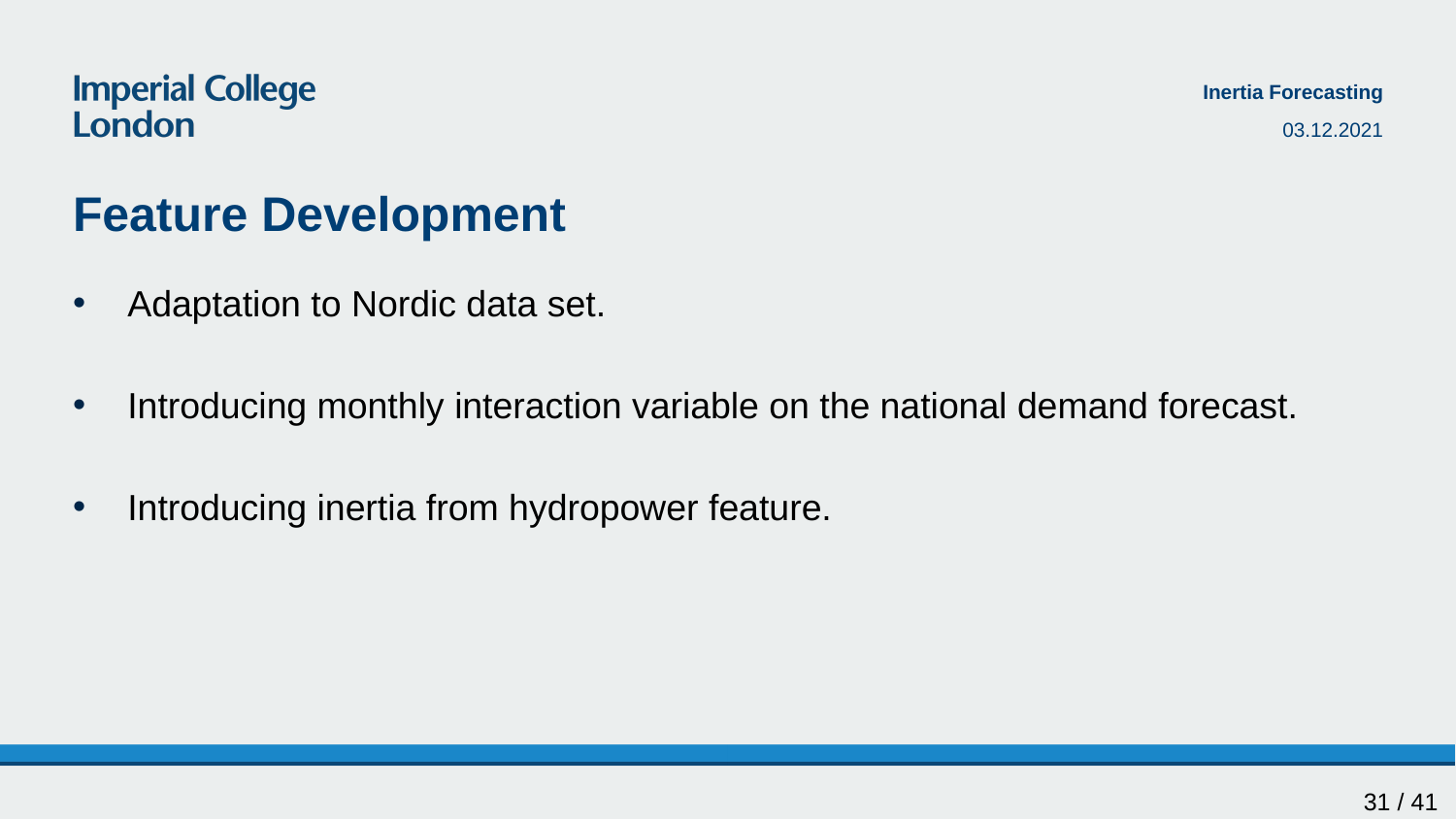

Inertia Forecasting
03.12.2021
# Feature Development
Adaptation to Nordic data set.

Introducing monthly interaction variable on the national demand forecast.

Introducing inertia from hydropower feature.